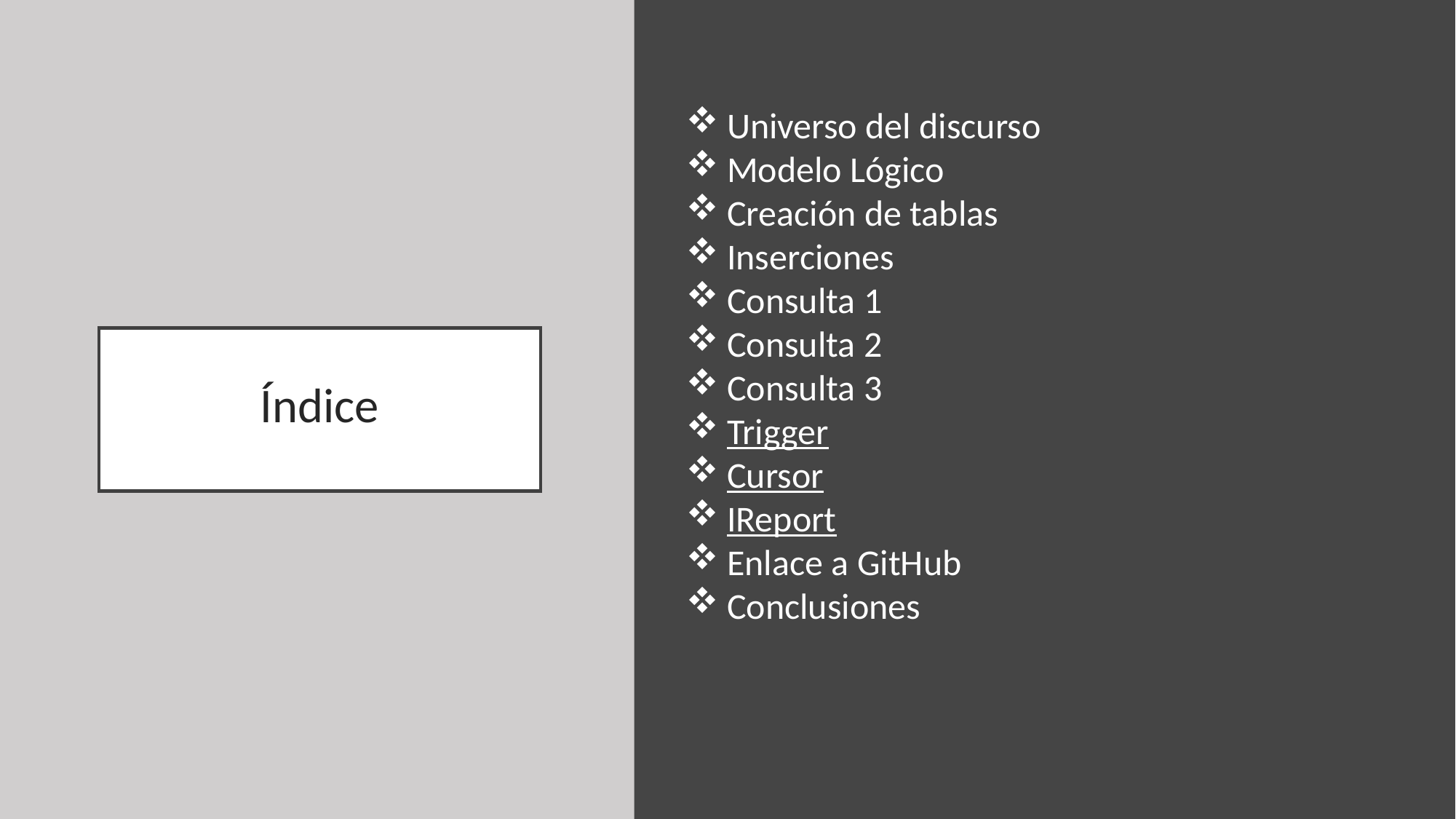

Universo del discurso
Modelo Lógico
Creación de tablas
Inserciones
Consulta 1
Consulta 2
Consulta 3
Trigger
Cursor
IReport
Enlace a GitHub
Conclusiones
# Índice